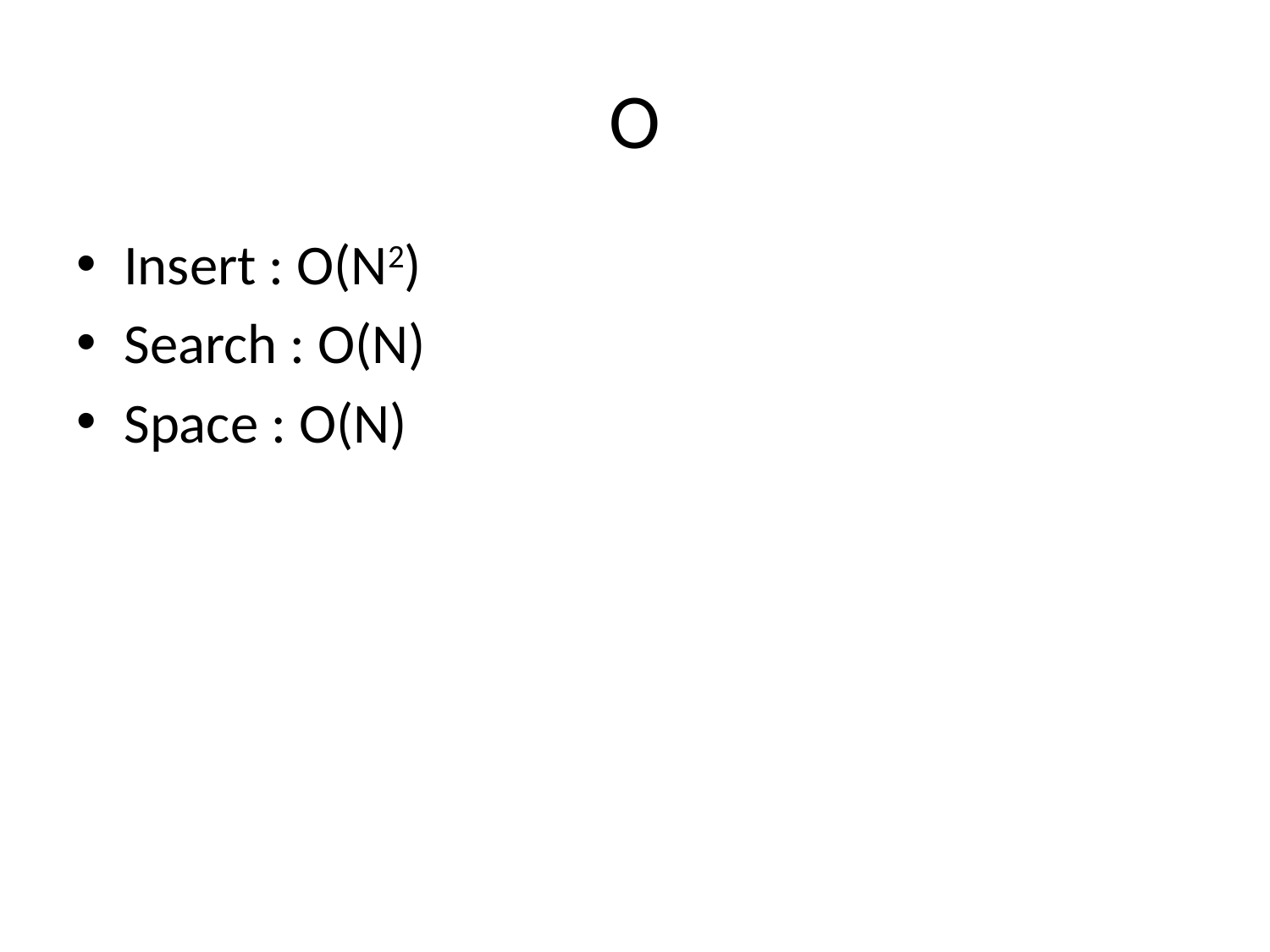

# O
Insert : O(N2)
Search : O(N)
Space : O(N)